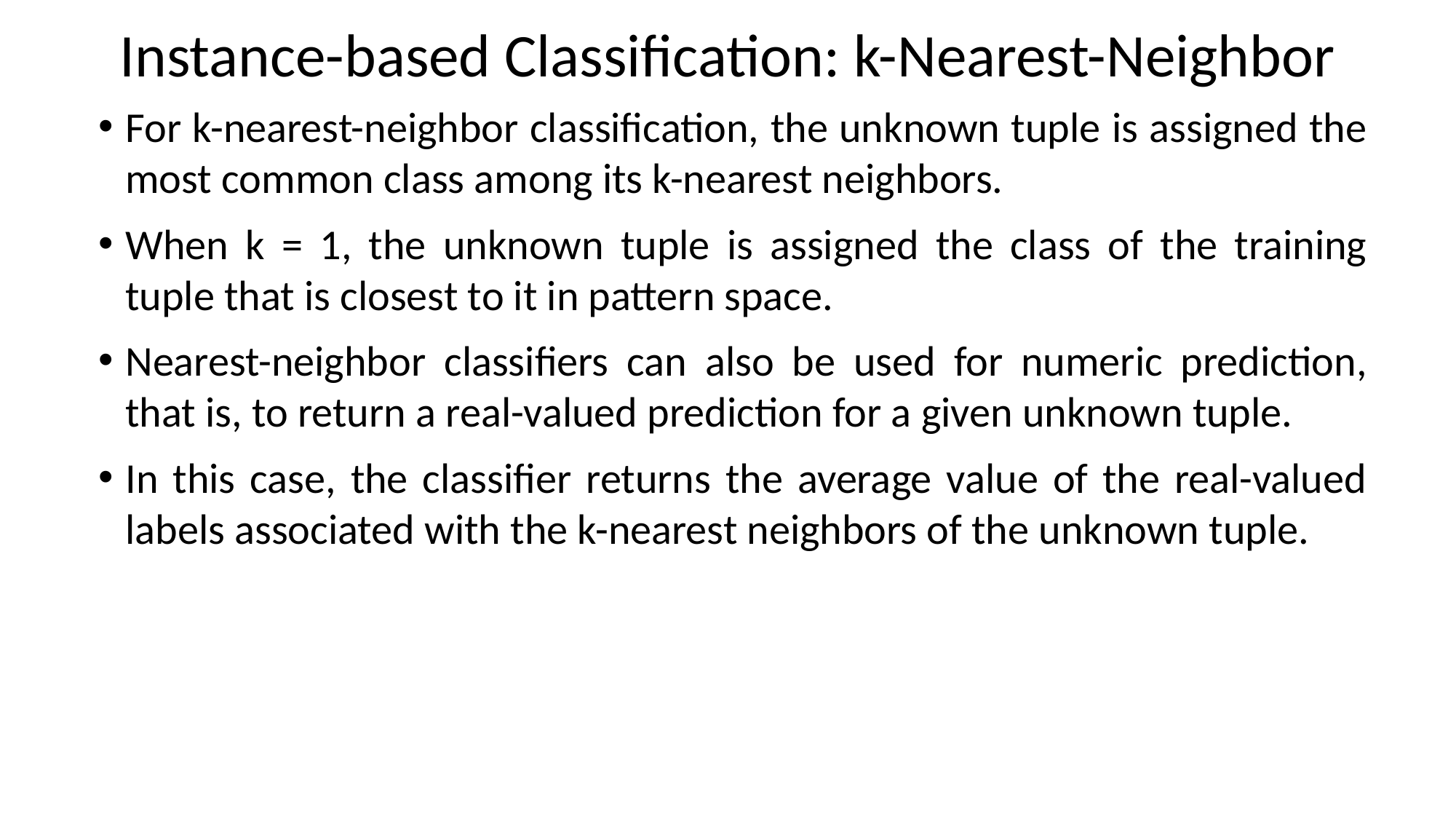

# Instance-based Classification: k-Nearest-Neighbor
For k-nearest-neighbor classification, the unknown tuple is assigned the most common class among its k-nearest neighbors.
When k = 1, the unknown tuple is assigned the class of the training tuple that is closest to it in pattern space.
Nearest-neighbor classifiers can also be used for numeric prediction, that is, to return a real-valued prediction for a given unknown tuple.
In this case, the classifier returns the average value of the real-valued labels associated with the k-nearest neighbors of the unknown tuple.